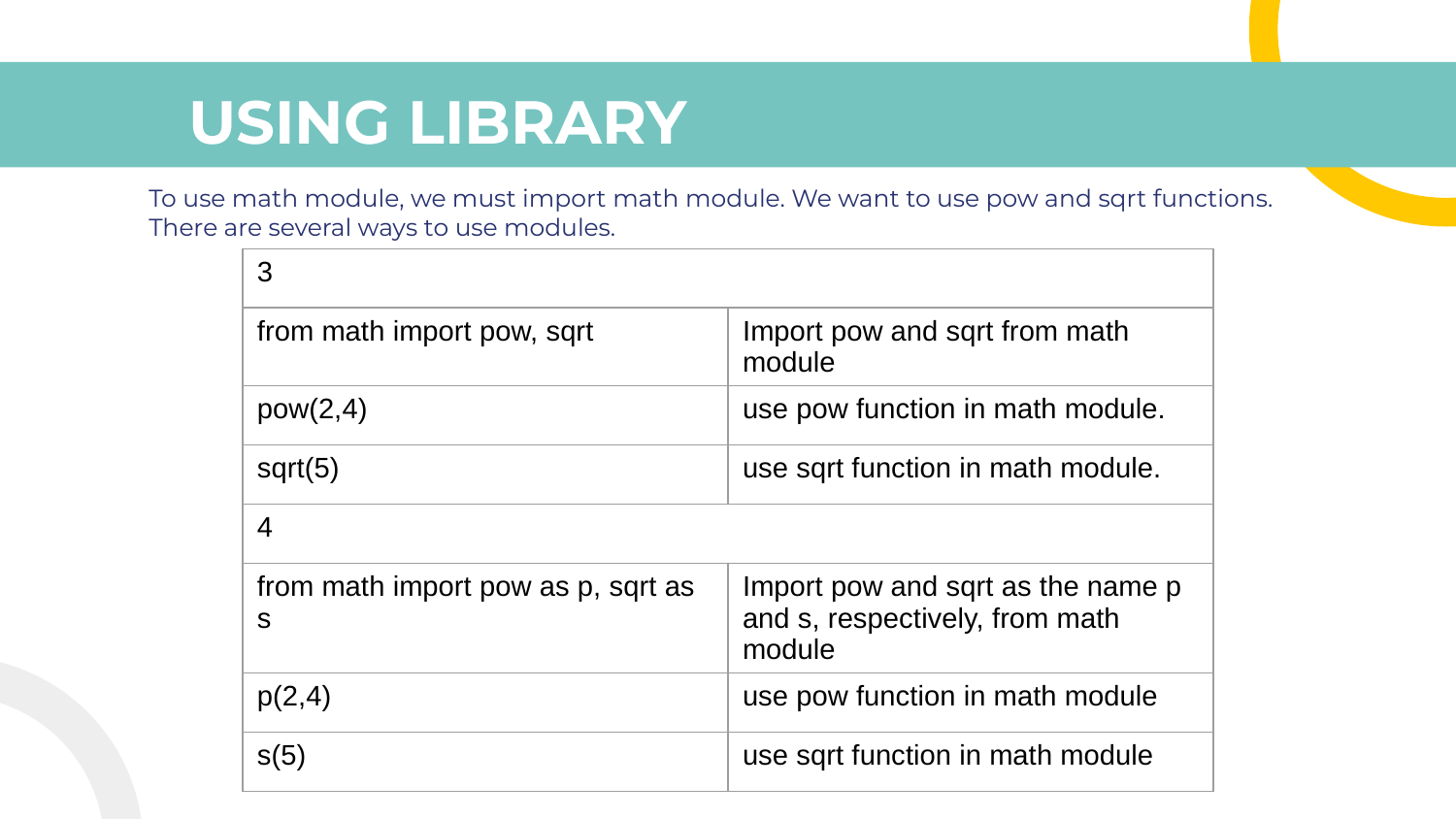

# USING LIBRARY
To use math module, we must import math module. We want to use pow and sqrt functions.
There are several ways to use modules.
| 3 |  |
| --- | --- |
| from math import pow, sqrt | Import pow and sqrt from math module |
| pow(2,4) | use pow function in math module. |
| sqrt(5) | use sqrt function in math module. |
| 4 |  |
| from math import pow as p, sqrt as s | Import pow and sqrt as the name p and s, respectively, from math module |
| p(2,4) | use pow function in math module |
| s(5) | use sqrt function in math module |